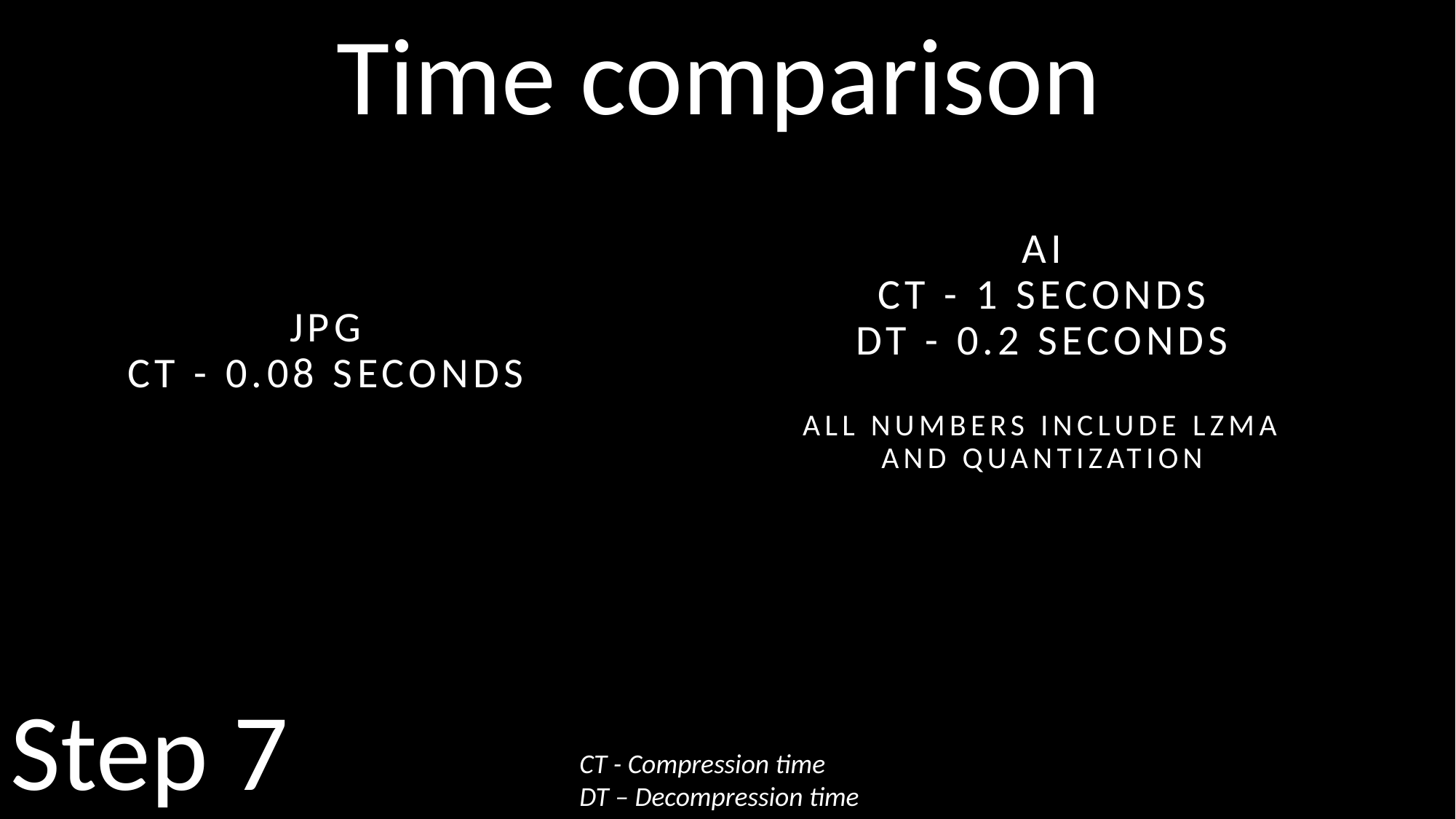

Time comparison
JPG
CT - 0.08 seconds
AI
CT - 1 seconds
DT - 0.2 seconds

All numbers include LZMA and quantization
Step 7
CT - Compression time
DT – Decompression time